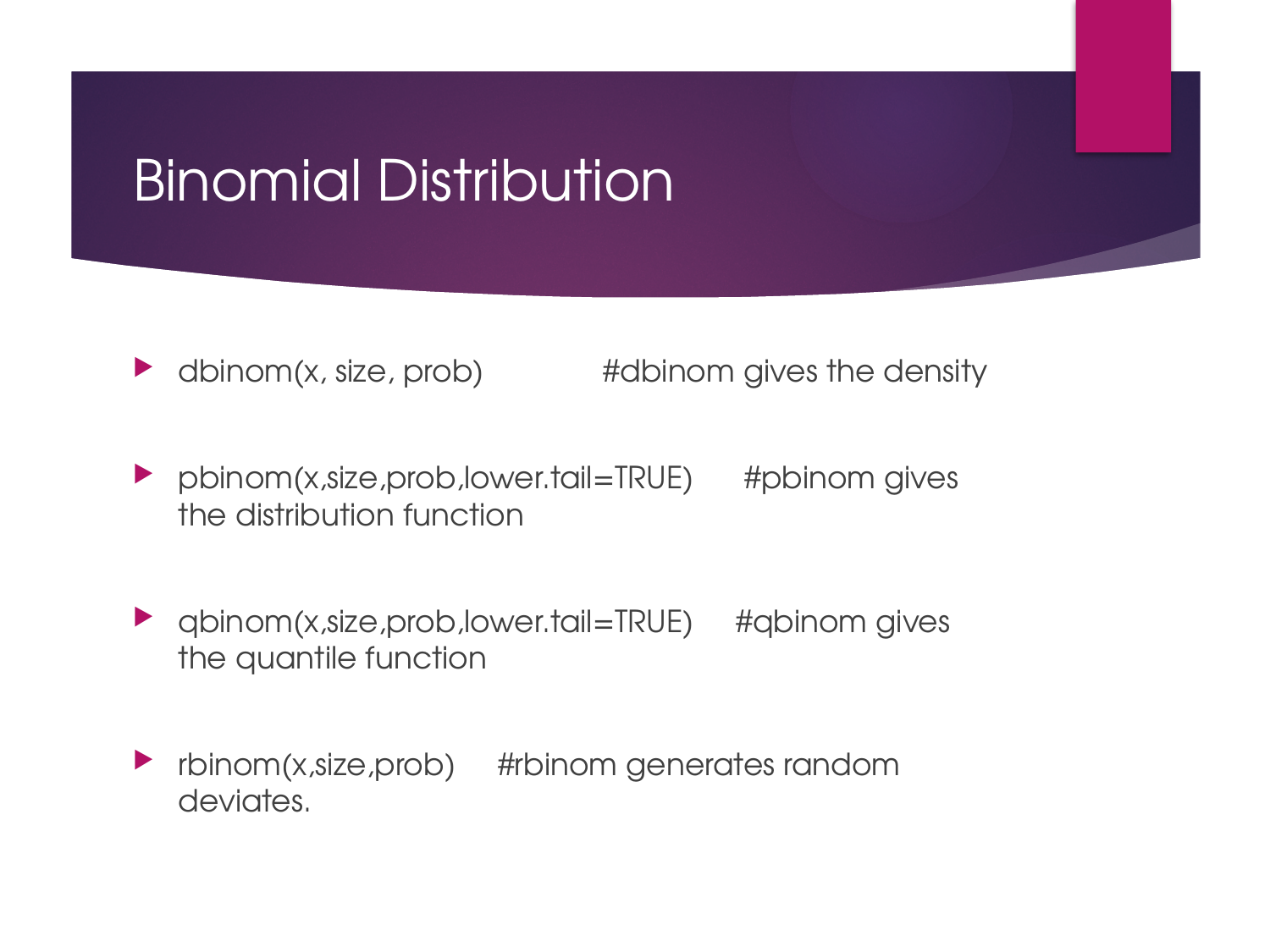

# Binomial Distribution
dbinom(x, size, prob)	       #dbinom gives the density

pbinom(x,size,prob,lower.tail=TRUE)      #pbinom gives the distribution function

qbinom(x,size,prob,lower.tail=TRUE)     #qbinom gives the quantile function

rbinom(x,size,prob)     #rbinom generates random deviates.